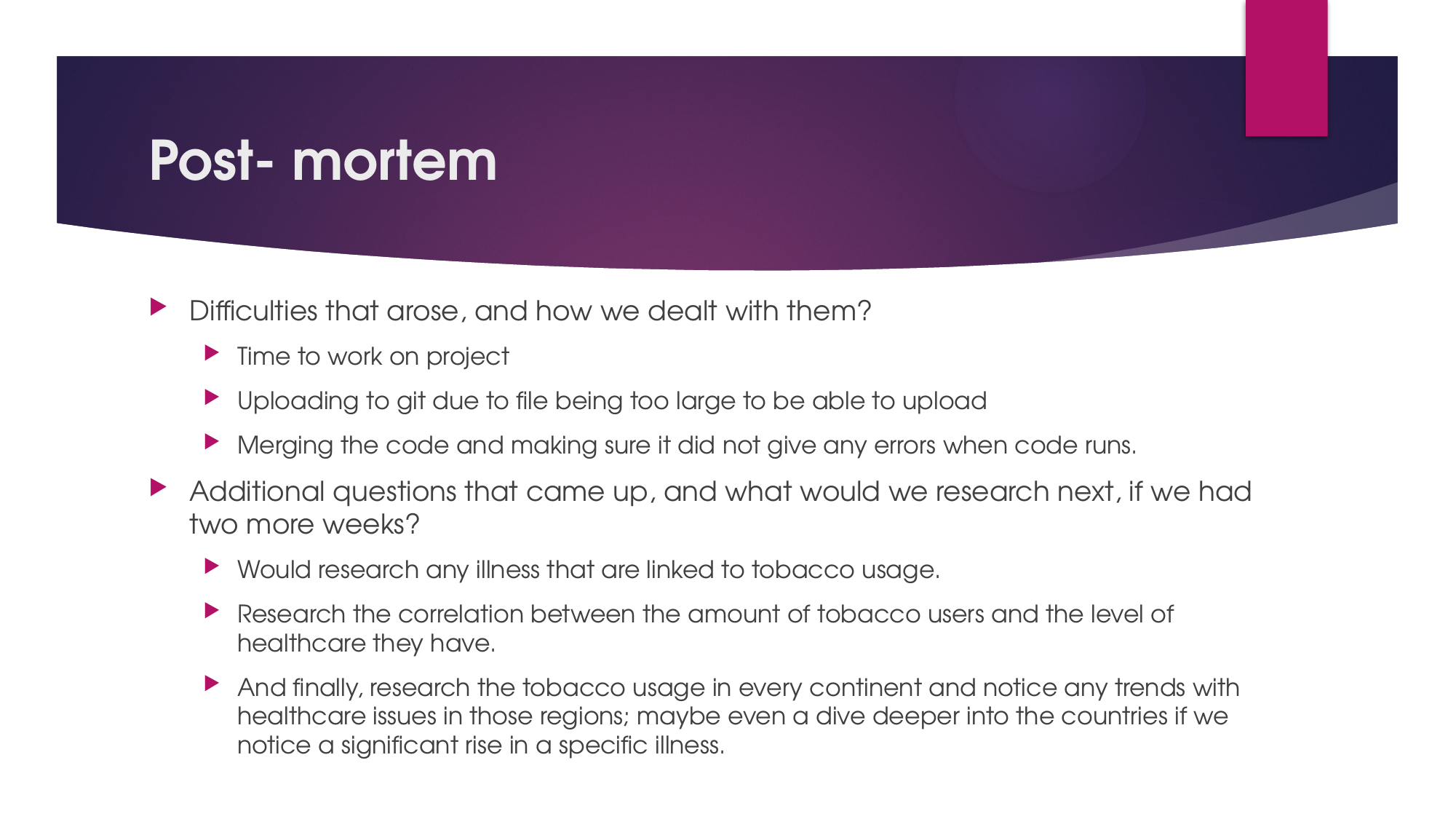

# Post- mortem
Difficulties that arose, and how we dealt with them?
Time to work on project
Uploading to git due to file being too large to be able to upload
Merging the code and making sure it did not give any errors when code runs.
Additional questions that came up, and what would we research next, if we had two more weeks?
Would research any illness that are linked to tobacco usage.
Research the correlation between the amount of tobacco users and the level of healthcare they have.
And finally, research the tobacco usage in every continent and notice any trends with healthcare issues in those regions; maybe even a dive deeper into the countries if we notice a significant rise in a specific illness.